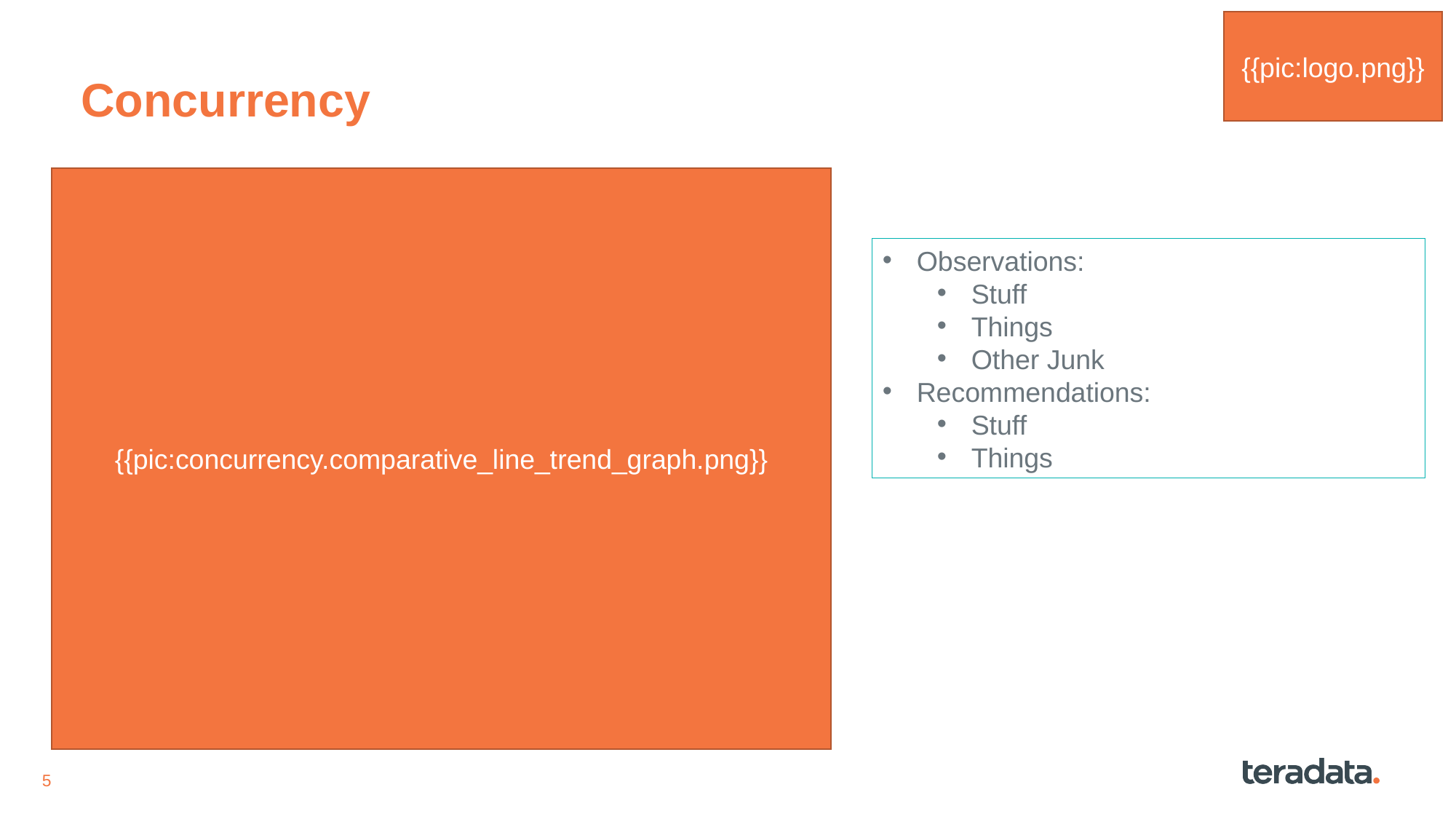

{{pic:logo.png}}
# Concurrency
{{pic:concurrency.comparative_line_trend_graph.png}}
Observations:
Stuff
Things
Other Junk
Recommendations:
Stuff
Things